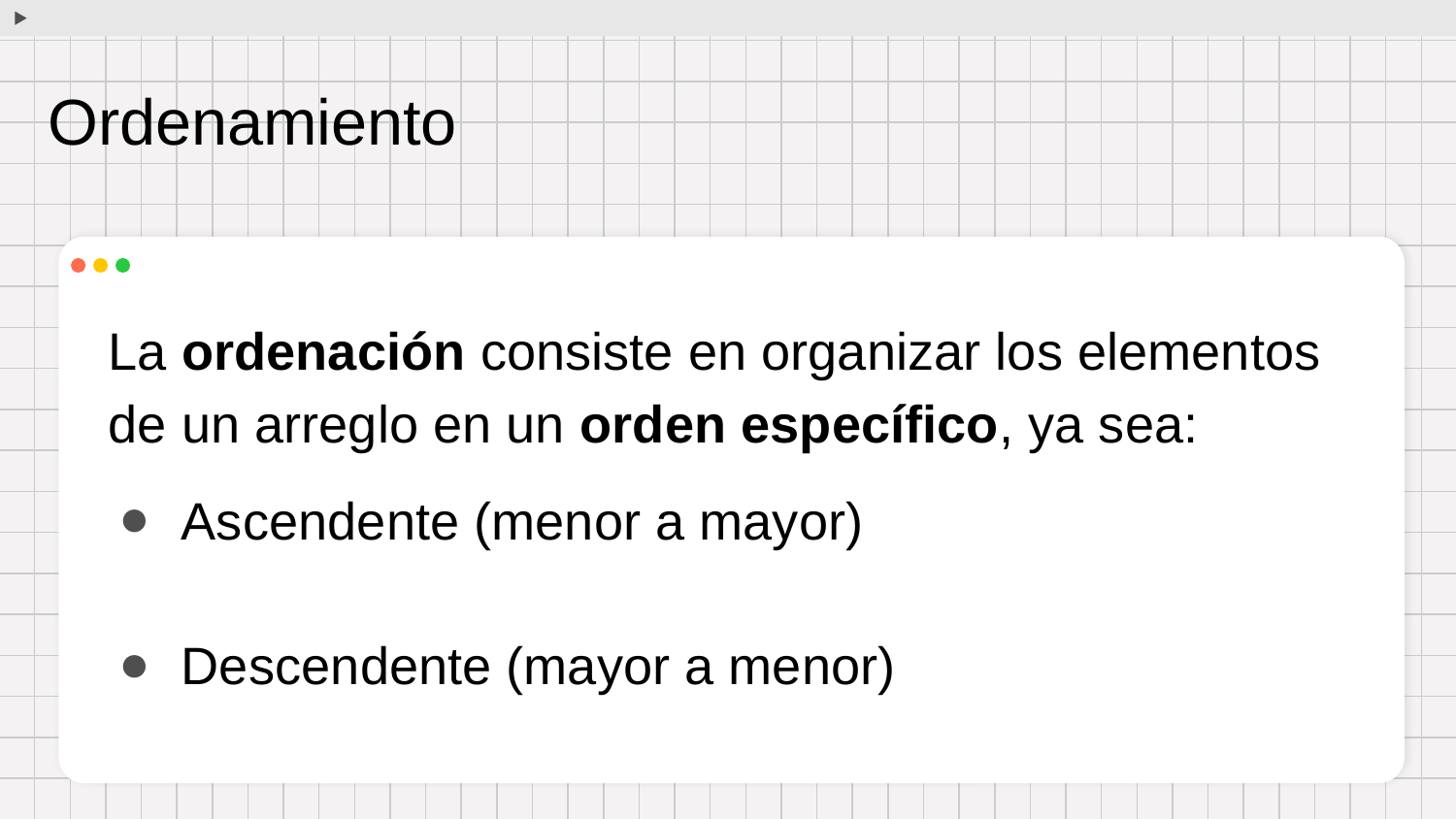

# Ordenamiento

La ordenación consiste en organizar los elementos de un arreglo en un orden específico, ya sea:
Ascendente (menor a mayor)
Descendente (mayor a menor)